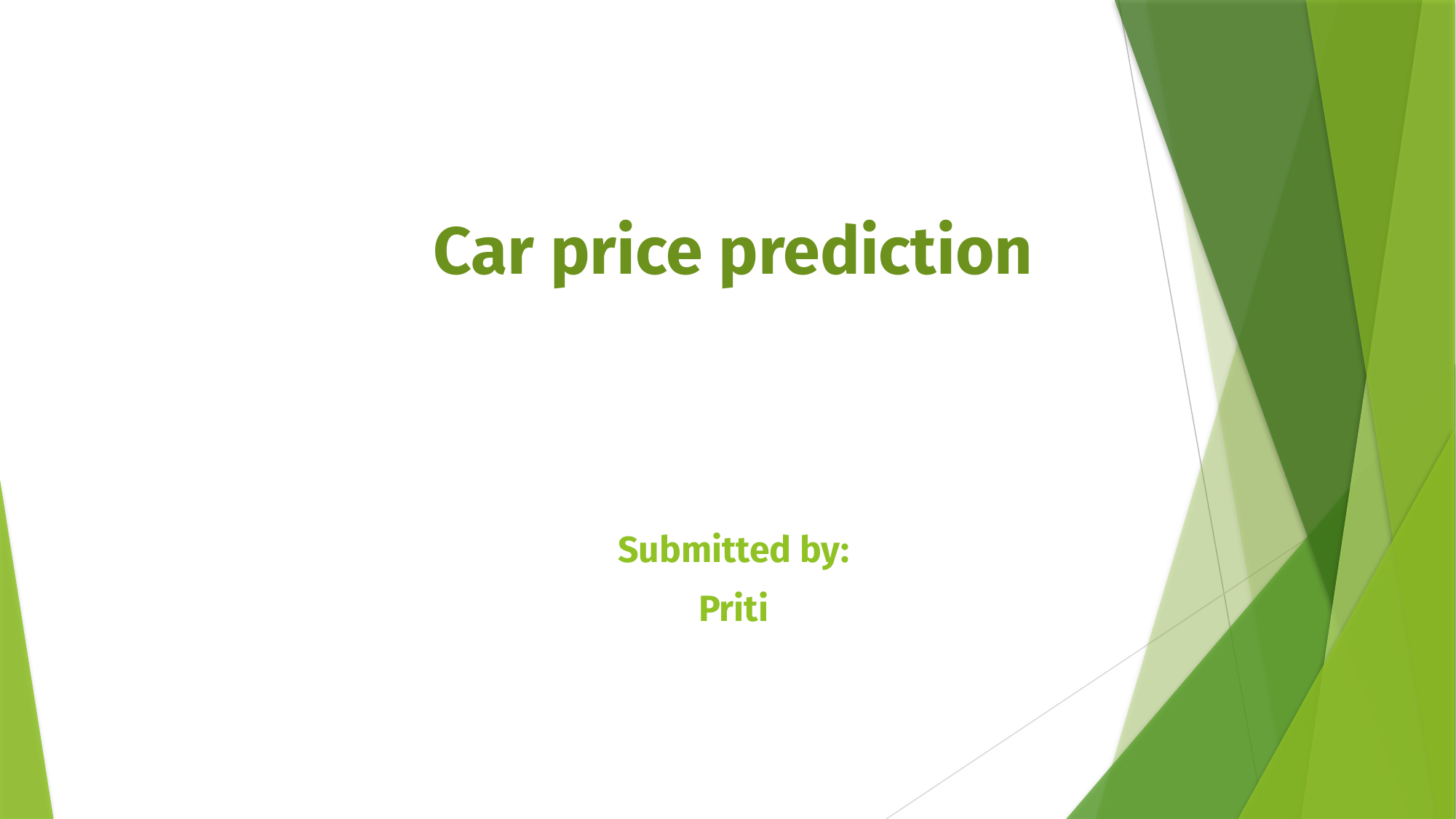

# Car price prediction
Submitted by:
Priti